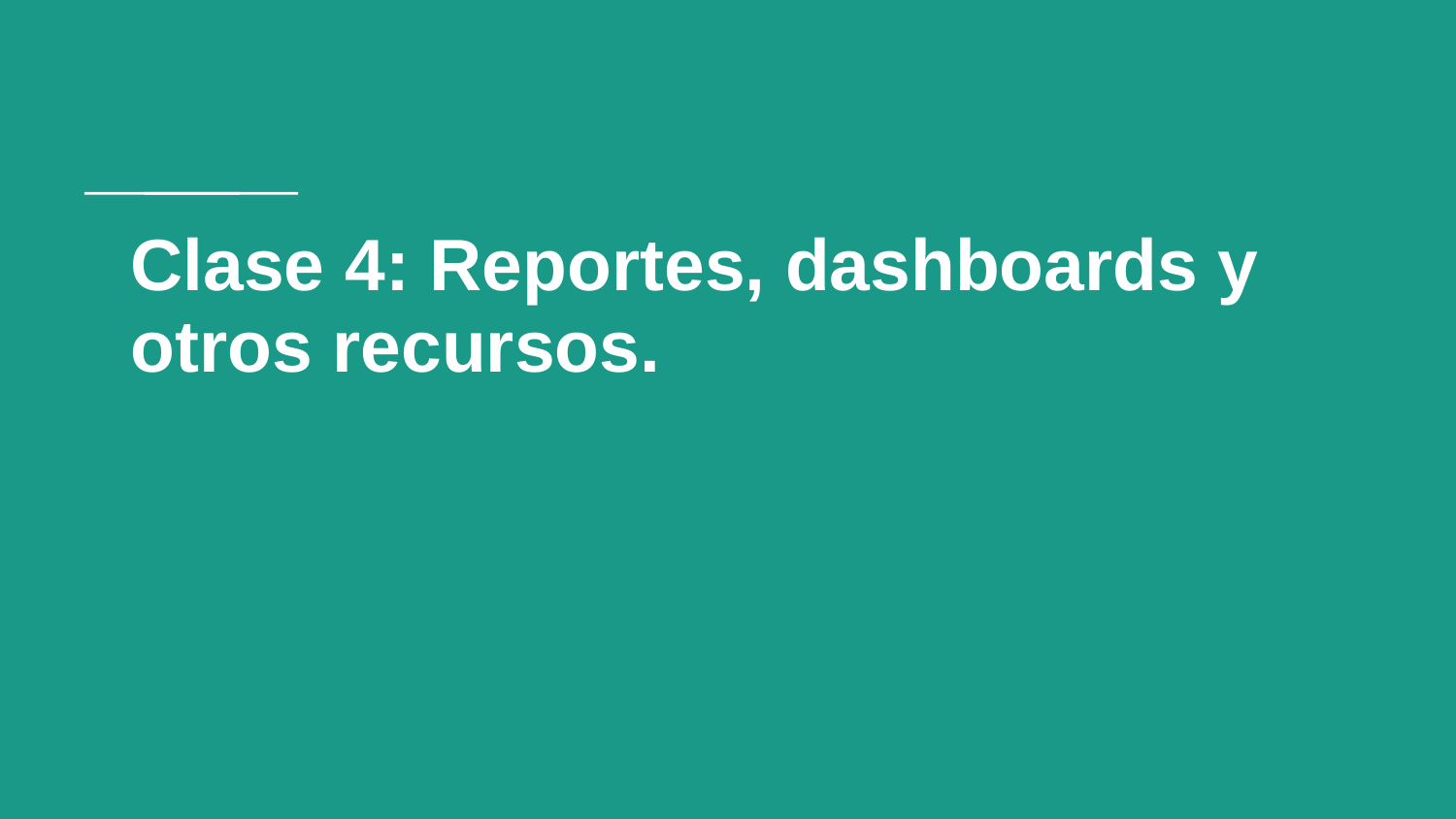

# Clase 4: Reportes, dashboards y otros recursos.